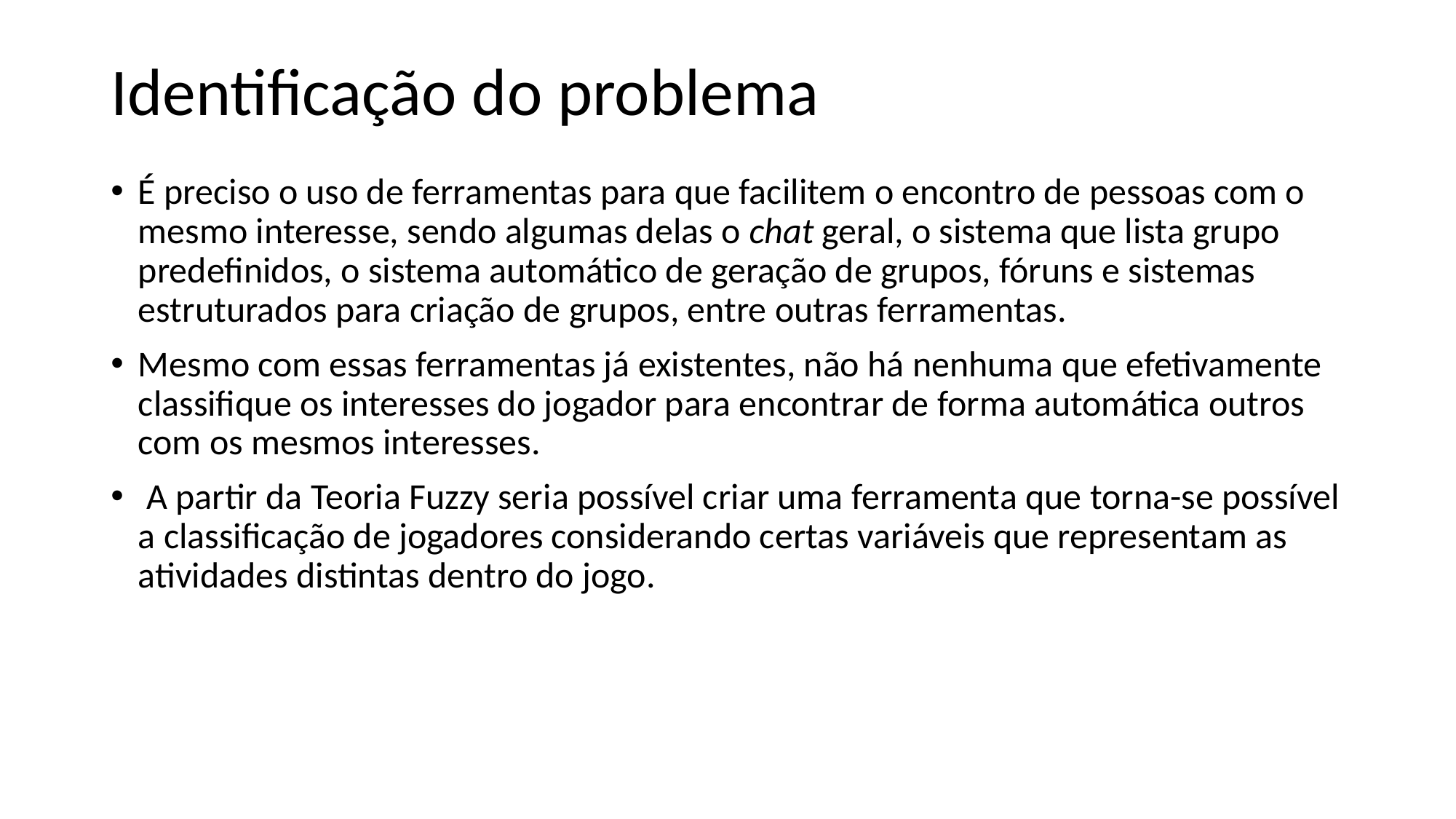

# Identificação do problema
É preciso o uso de ferramentas para que facilitem o encontro de pessoas com o mesmo interesse, sendo algumas delas o chat geral, o sistema que lista grupo predefinidos, o sistema automático de geração de grupos, fóruns e sistemas estruturados para criação de grupos, entre outras ferramentas.
Mesmo com essas ferramentas já existentes, não há nenhuma que efetivamente classifique os interesses do jogador para encontrar de forma automática outros com os mesmos interesses.
 A partir da Teoria Fuzzy seria possível criar uma ferramenta que torna-se possível a classificação de jogadores considerando certas variáveis que representam as atividades distintas dentro do jogo.